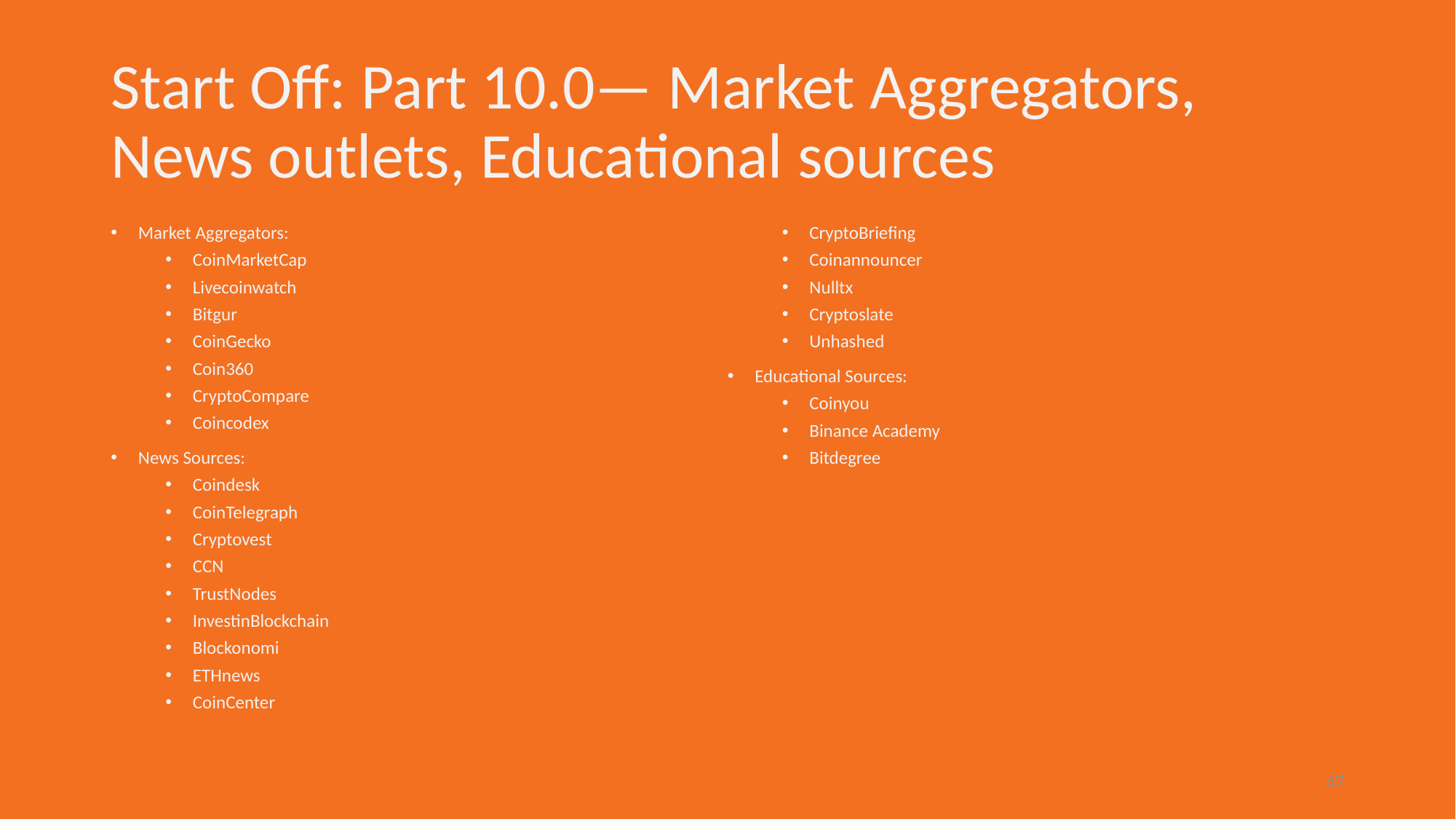

# Start Off: Part 10.0— Market Aggregators, News outlets, Educational sources
Market Aggregators:
CoinMarketCap
Livecoinwatch
Bitgur
CoinGecko
Coin360
CryptoCompare
Coincodex
News Sources:
Coindesk
CoinTelegraph
Cryptovest
CCN
TrustNodes
InvestinBlockchain
Blockonomi
ETHnews
CoinCenter
CryptoBriefing
Coinannouncer
Nulltx
Cryptoslate
Unhashed
Educational Sources:
Coinyou
Binance Academy
Bitdegree

47